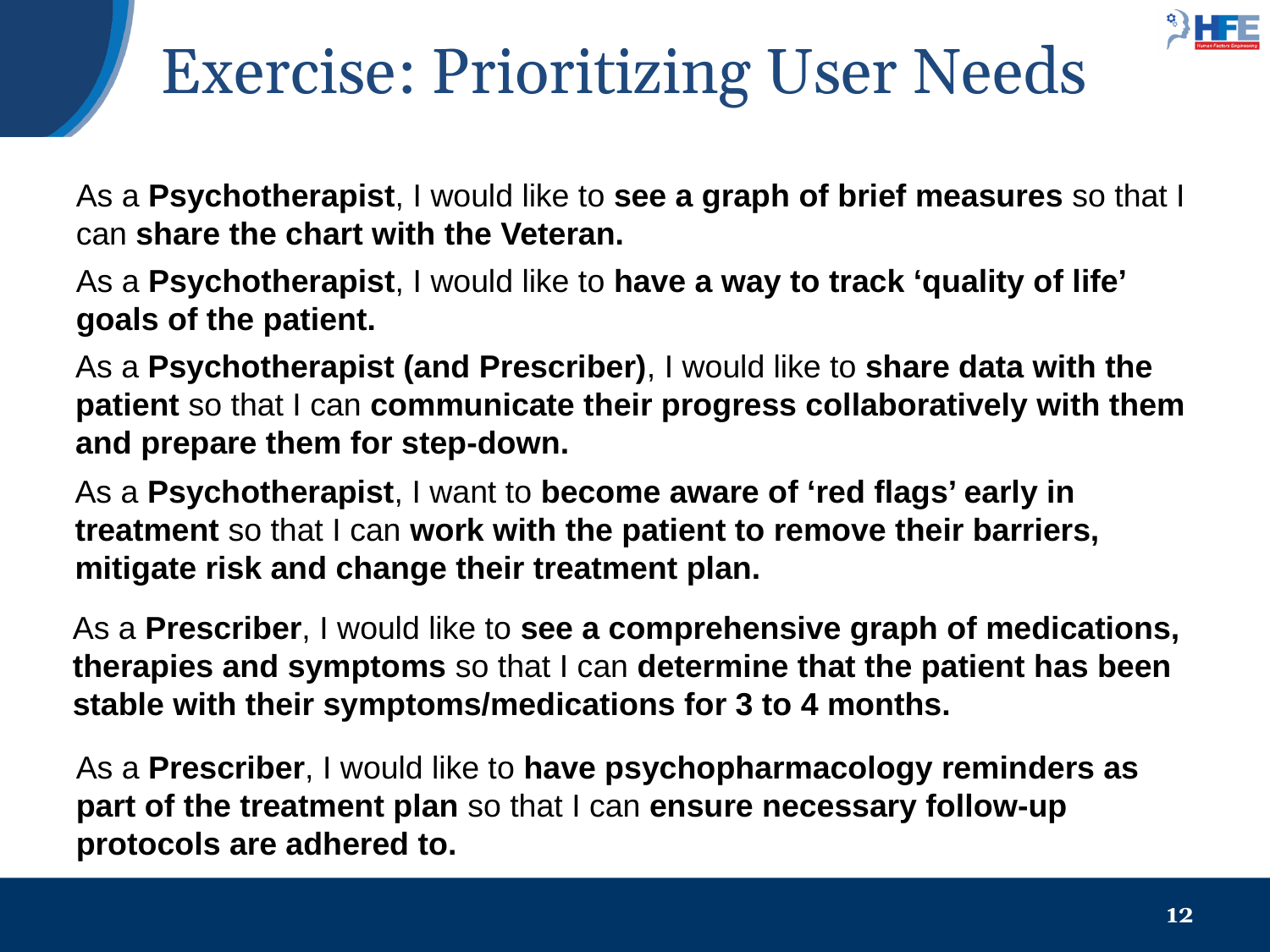

# Exercise: Prioritizing User Needs
As a Psychotherapist, I would like to see a graph of brief measures so that I can share the chart with the Veteran.
As a Psychotherapist, I would like to have a way to track ‘quality of life’ goals of the patient.
As a Psychotherapist (and Prescriber), I would like to share data with the patient so that I can communicate their progress collaboratively with them and prepare them for step-down.
As a Psychotherapist, I want to become aware of ‘red flags’ early in treatment so that I can work with the patient to remove their barriers, mitigate risk and change their treatment plan.
As a Prescriber, I would like to see a comprehensive graph of medications, therapies and symptoms so that I can determine that the patient has been stable with their symptoms/medications for 3 to 4 months.
As a Prescriber, I would like to have psychopharmacology reminders as part of the treatment plan so that I can ensure necessary follow-up protocols are adhered to.
12